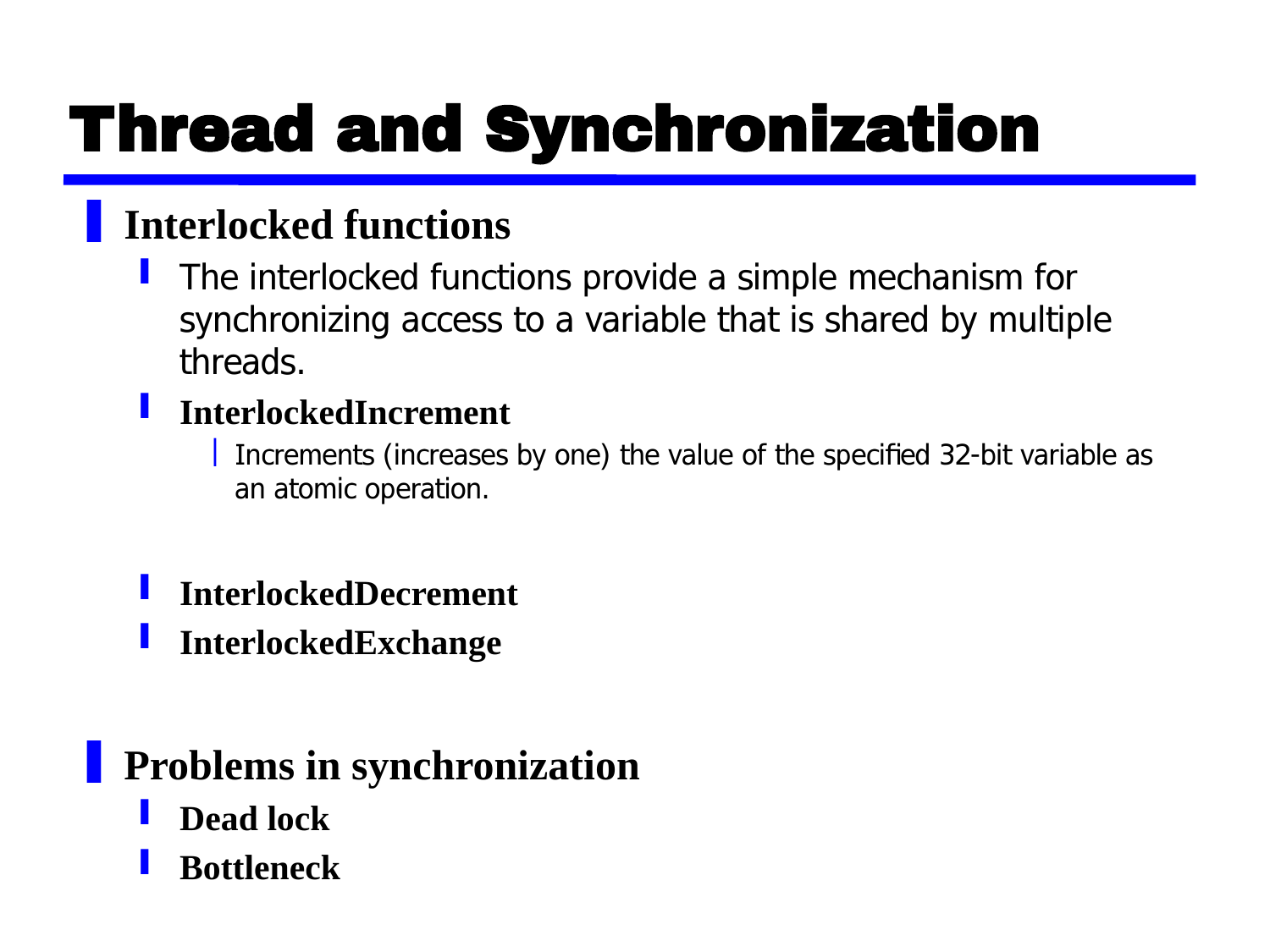

# Thread and Synchronization
Interlocked functions
The interlocked functions provide a simple mechanism for synchronizing access to a variable that is shared by multiple threads.
InterlockedIncrement
Increments (increases by one) the value of the specified 32-bit variable as an atomic operation.

InterlockedDecrement
InterlockedExchange

Problems in synchronization
Dead lock
Bottleneck